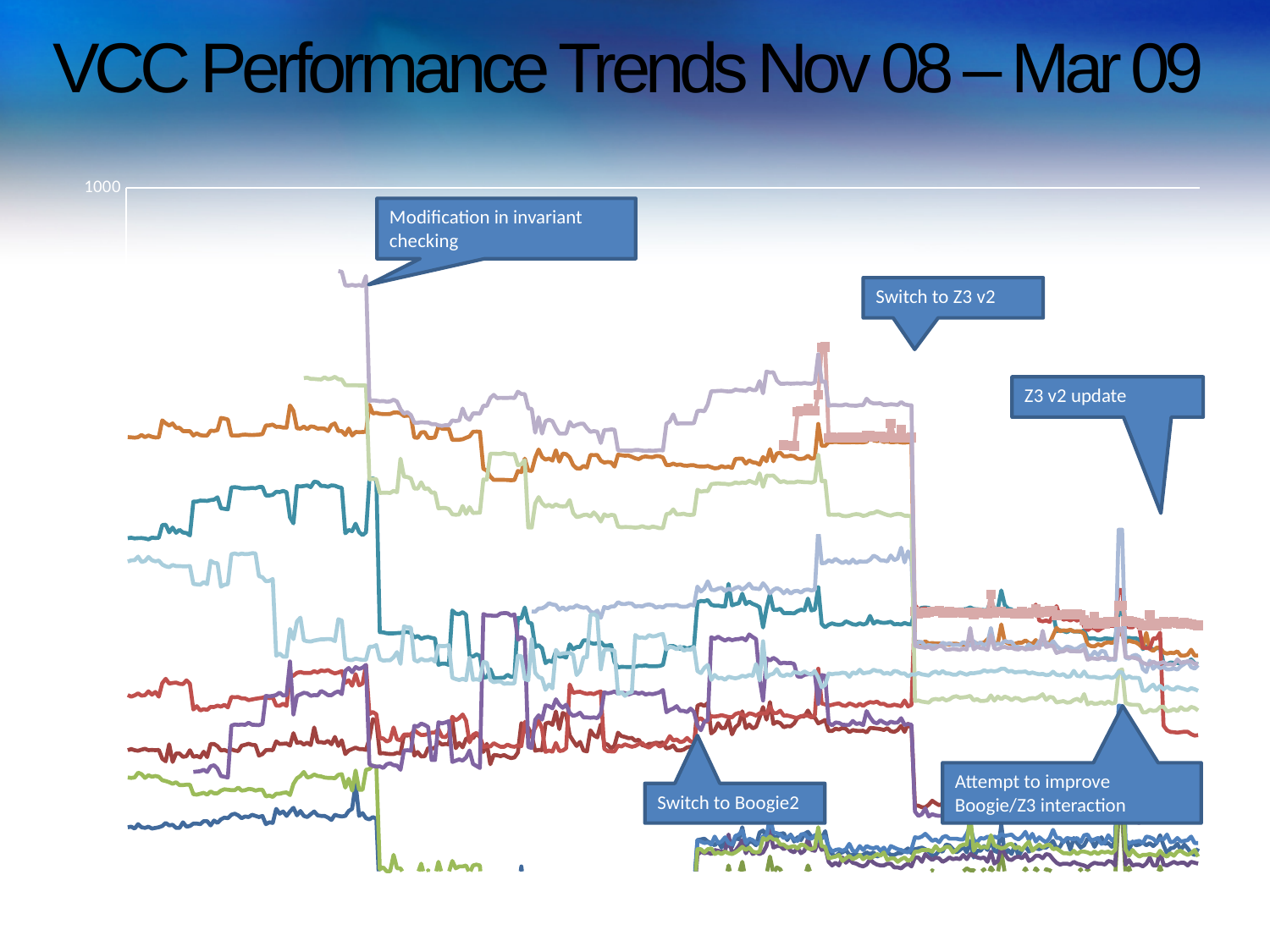

# VCC Performance Trends Nov 08 – Mar 09

### Chart

| Category |  |  |  |  |  |  |  |  |  |  |  |  |  |  |  |
|---|---|---|---|---|---|---|---|---|---|---|---|---|---|---|---|
Modification in invariant checking

Switch to Z3 v2

Z3 v2 update

Attempt to improve Boogie/Z3 interaction
Switch to Boogie2